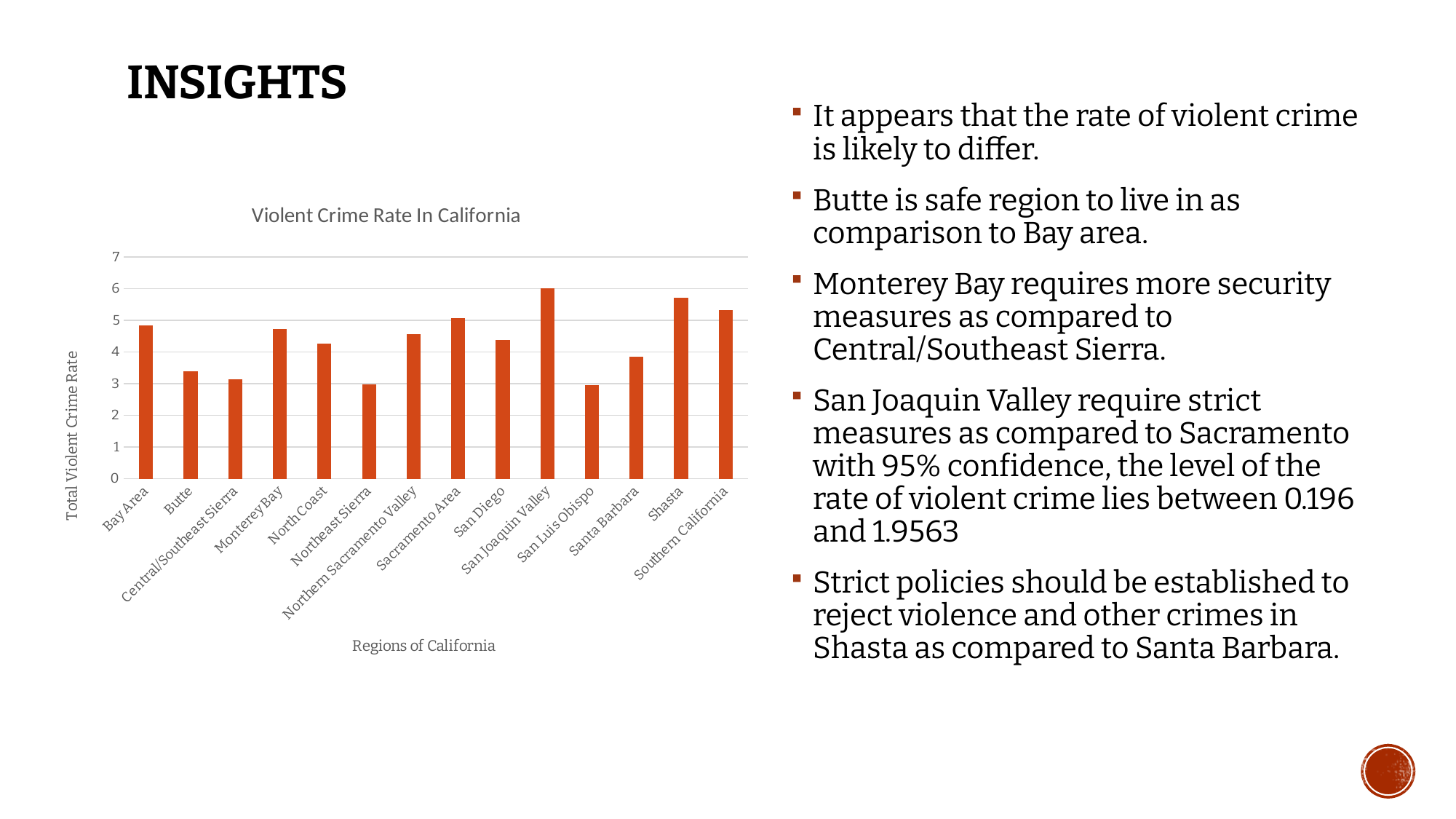

# Insights
It appears that the rate of violent crime is likely to differ.
Butte is safe region to live in as comparison to Bay area.
Monterey Bay requires more security measures as compared to Central/Southeast Sierra.
San Joaquin Valley require strict measures as compared to Sacramento with 95% confidence, the level of the rate of violent crime lies between 0.196 and 1.9563
Strict policies should be established to reject violence and other crimes in Shasta as compared to Santa Barbara.

### Chart: Violent Crime Rate In California

| Category |  |
|---|---|
| Bay Area | 4.850945267547966 |
| Butte | 3.3950349893861484 |
| Central/Southeast Sierra | 3.13227647800189 |
| Monterey Bay | 4.727763056722914 |
| North Coast | 4.256458816424164 |
| Northeast Sierra | 2.9859044838334827 |
| Northern Sacramento Valley | 4.552723720725649 |
| Sacramento Area | 5.069820522009708 |
| San Diego | 4.3739215765258805 |
| San Joaquin Valley | 6.005933511183104 |
| San Luis Obispo | 2.9453622609090253 |
| Santa Barbara | 3.84045176324832 |
| Shasta | 5.720055386262733 |
| Southern California | 5.332787356905736 |